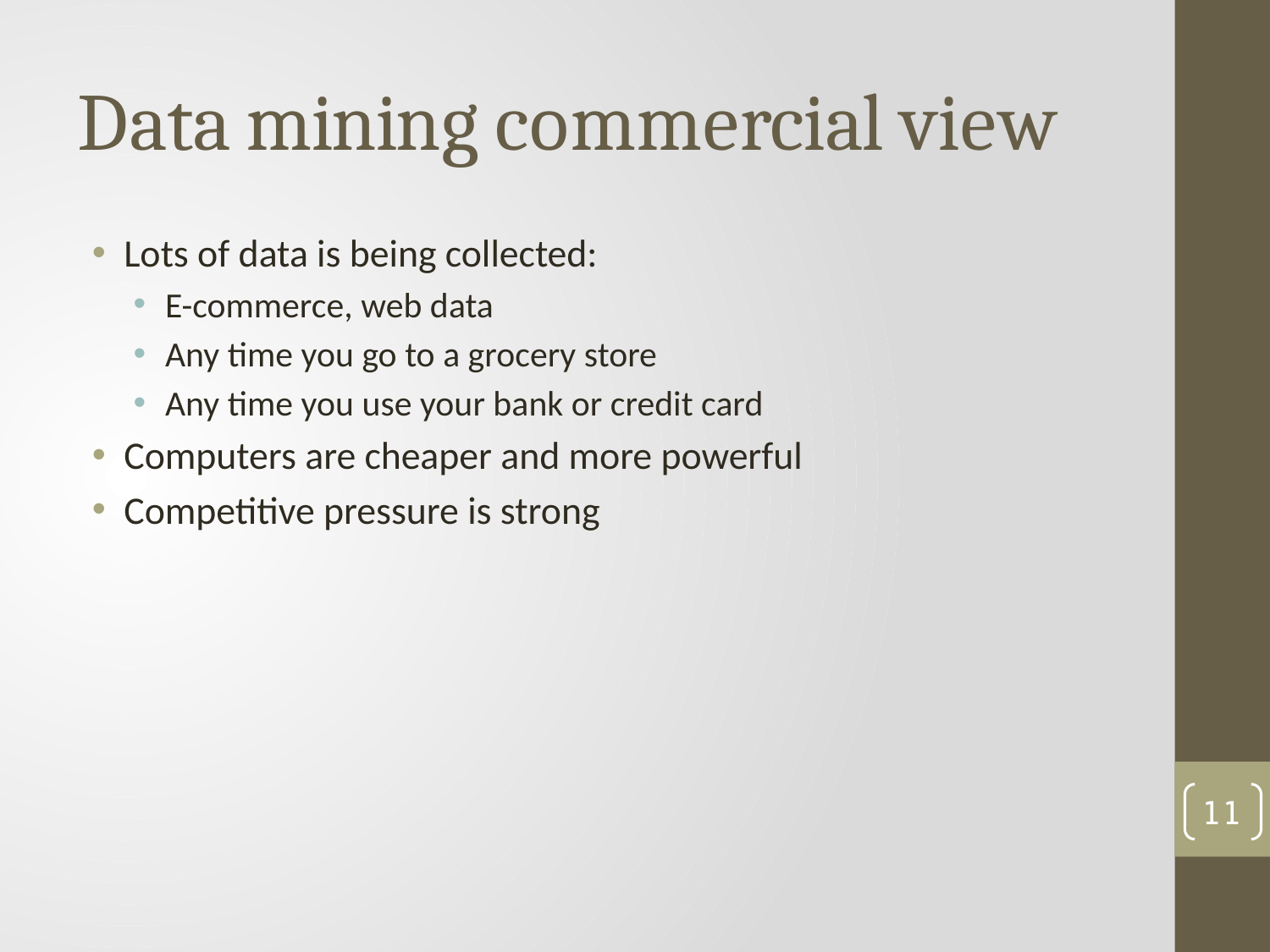

# Data mining commercial view
Lots of data is being collected:
E-commerce, web data
Any time you go to a grocery store
Any time you use your bank or credit card
Computers are cheaper and more powerful
Competitive pressure is strong
11